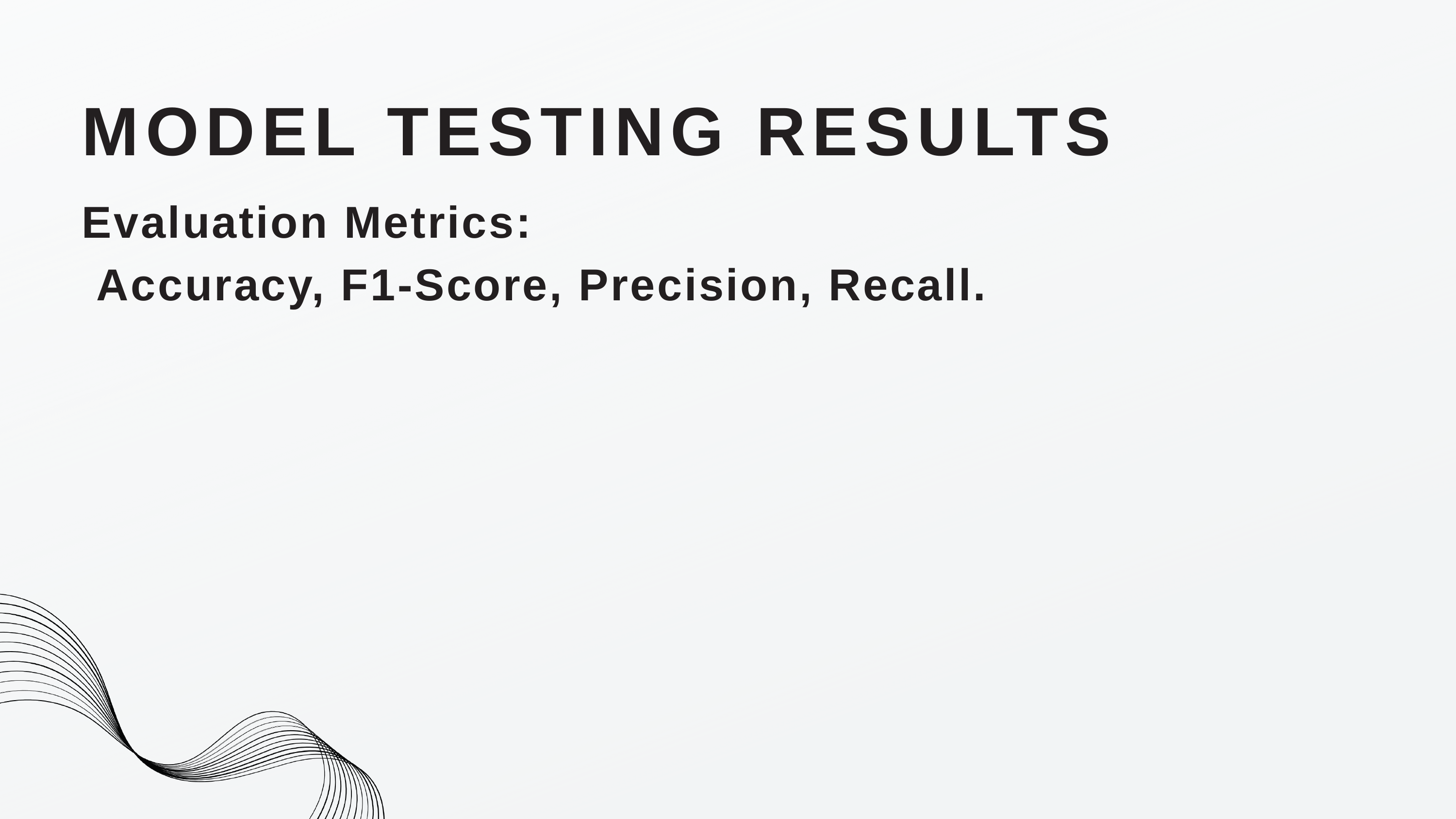

MODEL TESTING RESULTS
Evaluation Metrics:
 Accuracy, F1-Score, Precision, Recall.